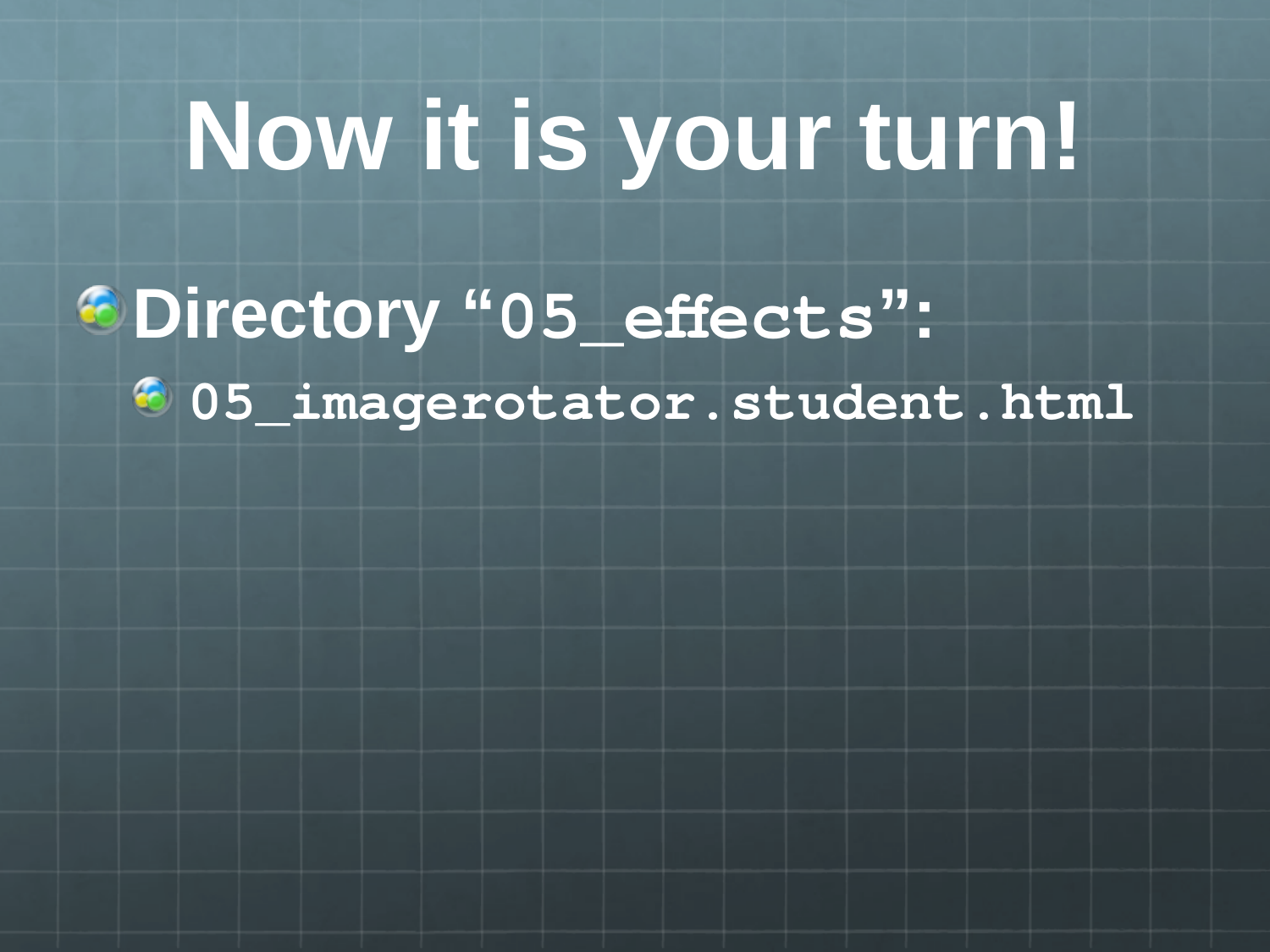

# Now it is your turn!
Directory “05_effects”:
05_imagerotator.student.html